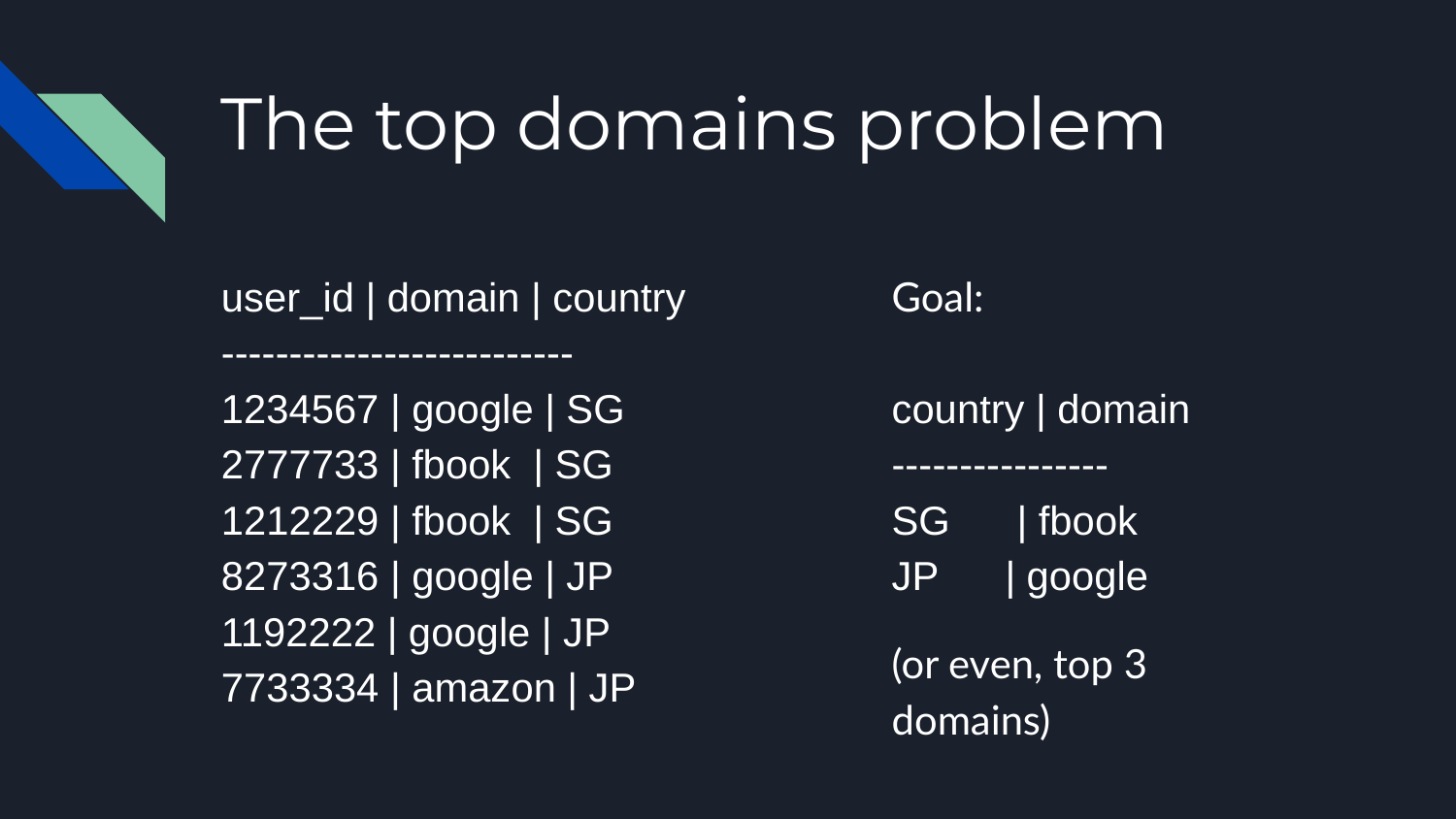

# The top domains problem
user_id | domain | country
--------------------------
1234567 | google | SG
2777733 | fbook  | SG
1212229 | fbook  | SG
8273316 | google | JP
1192222 | google | JP
7733334 | amazon | JP
Goal:
country | domain
----------------
SG      | fbook
JP      | google
(or even, top 3 domains)